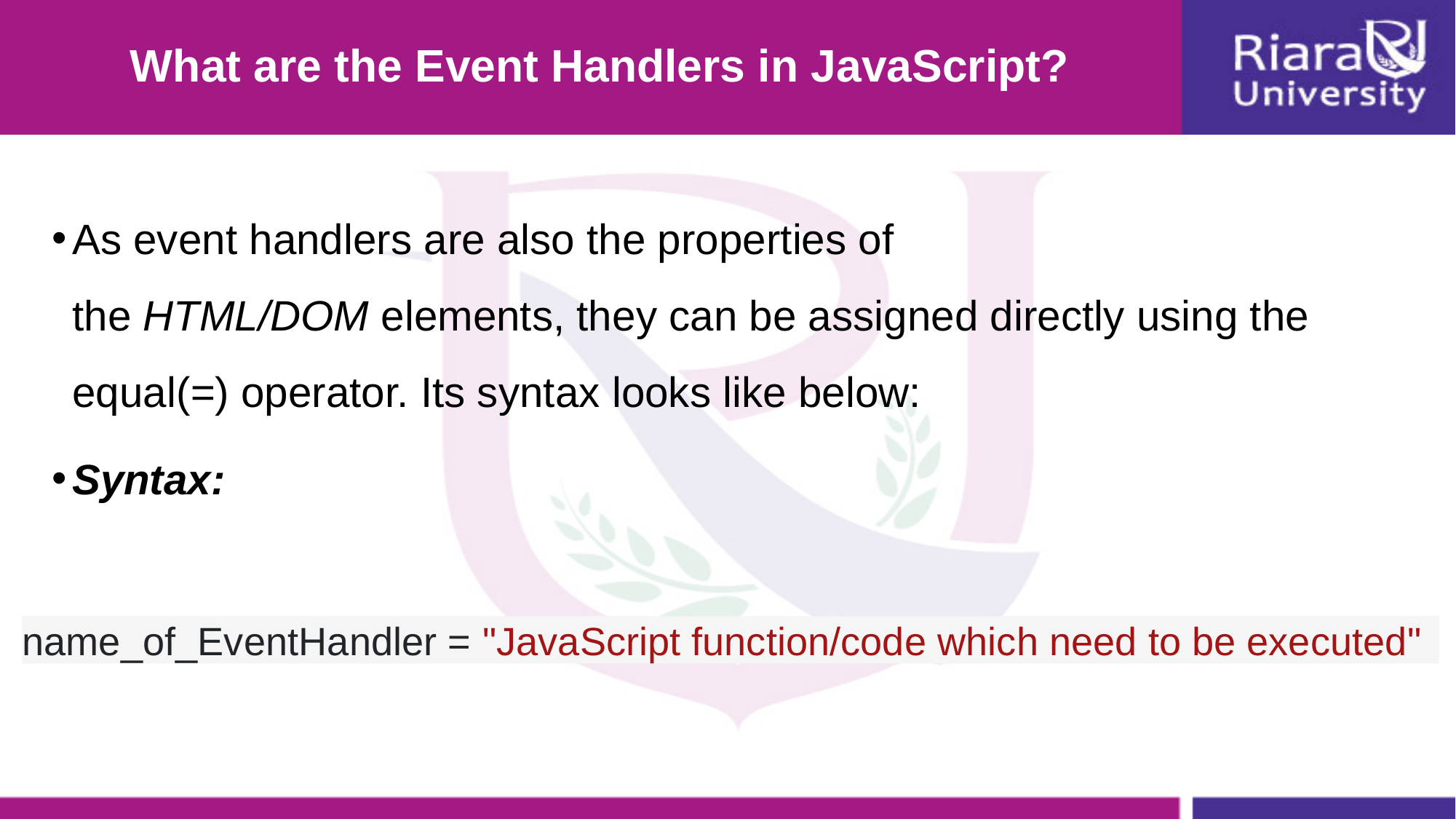

# What are the Event Handlers in JavaScript?
As event handlers are also the properties of the HTML/DOM elements, they can be assigned directly using the equal(=) operator. Its syntax looks like below:
Syntax:

name_of_EventHandler = "JavaScript function/code which need to be executed"